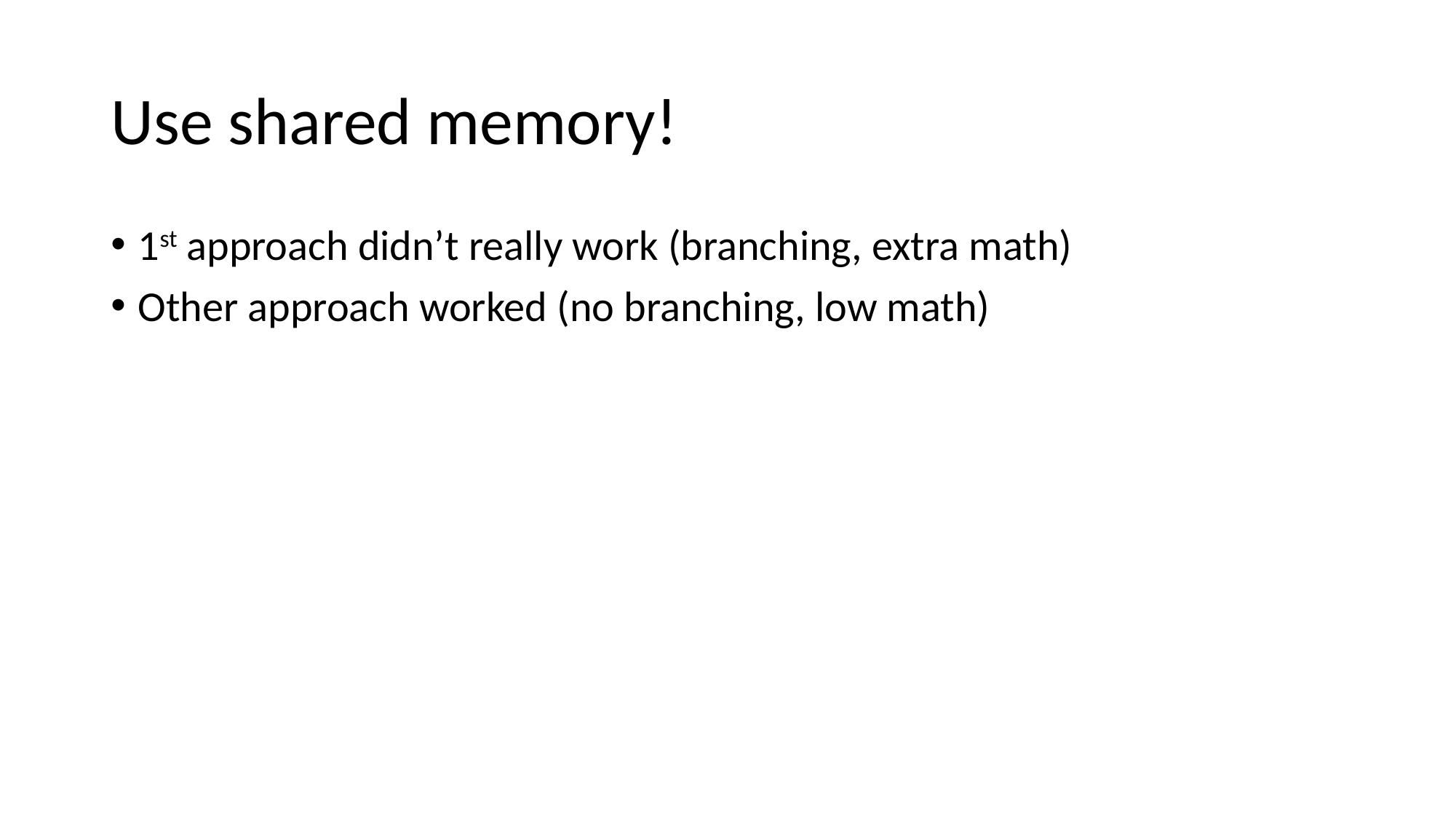

# Use shared memory!
1st approach didn’t really work (branching, extra math)
Other approach worked (no branching, low math)